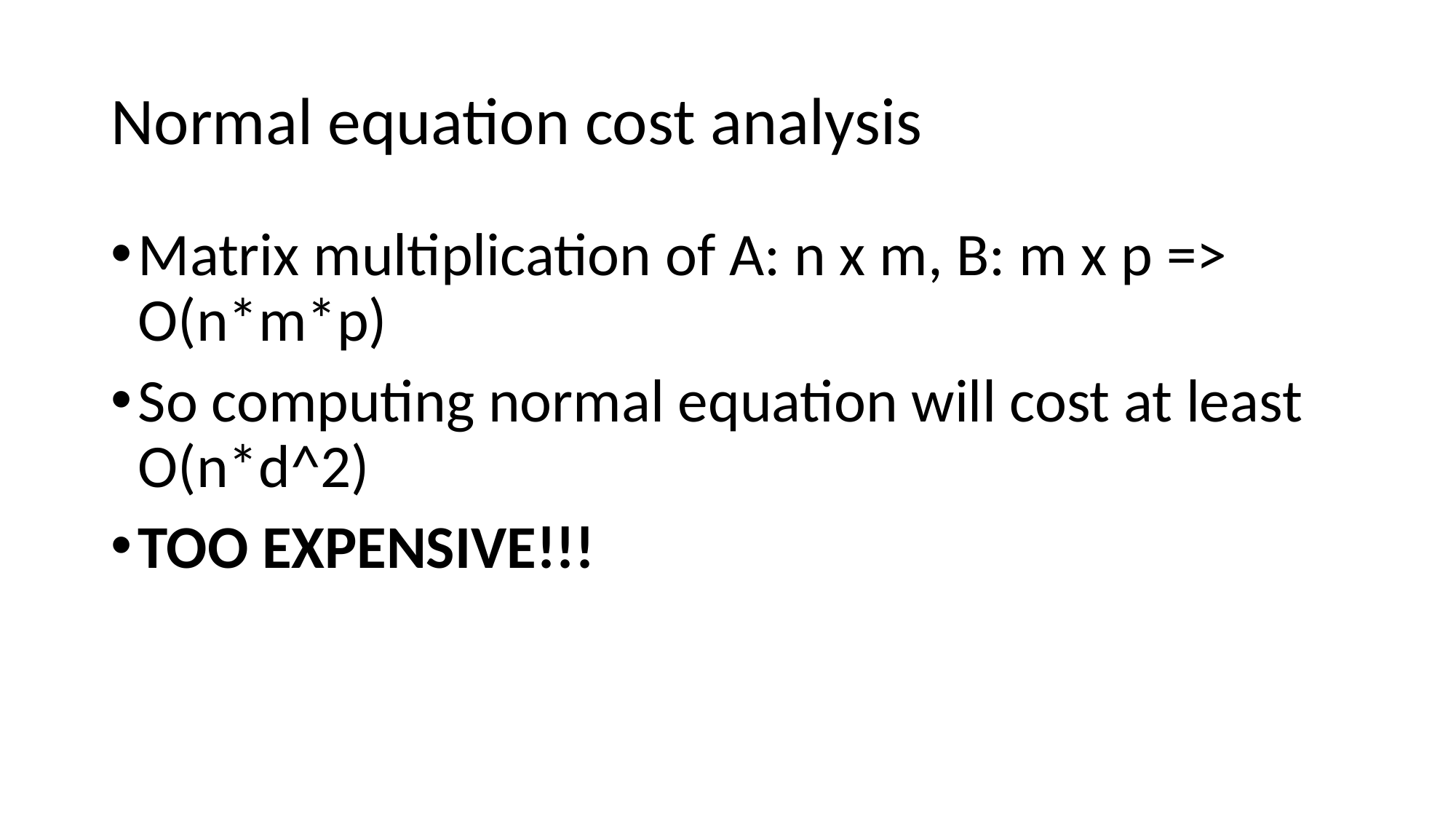

# Normal equation cost analysis
Matrix multiplication of A: n x m, B: m x p => O(n*m*p)
So computing normal equation will cost at least O(n*d^2)
TOO EXPENSIVE!!!